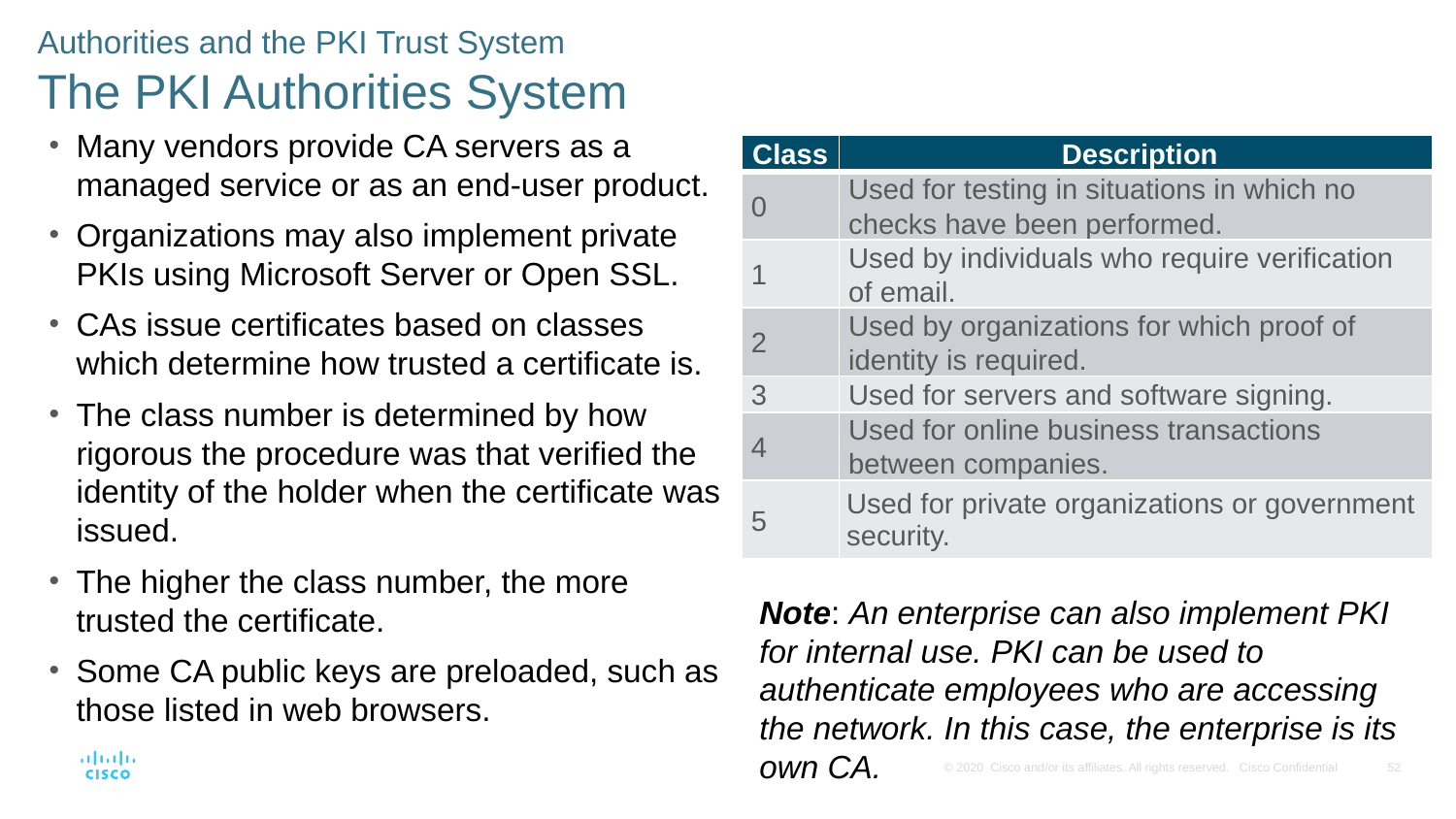

Authorities and the PKI Trust System
The PKI Authorities System
Many vendors provide CA servers as a managed service or as an end-user product.
Organizations may also implement private PKIs using Microsoft Server or Open SSL.
CAs issue certificates based on classes which determine how trusted a certificate is.
The class number is determined by how rigorous the procedure was that verified the identity of the holder when the certificate was issued.
The higher the class number, the more trusted the certificate.
Some CA public keys are preloaded, such as those listed in web browsers.
| Class | Description |
| --- | --- |
| 0 | Used for testing in situations in which no checks have been performed. |
| 1 | Used by individuals who require verification of email. |
| 2 | Used by organizations for which proof of identity is required. |
| 3 | Used for servers and software signing. |
| 4 | Used for online business transactions between companies. |
| 5 | Used for private organizations or government security. |
Note: An enterprise can also implement PKI for internal use. PKI can be used to authenticate employees who are accessing the network. In this case, the enterprise is its own CA.